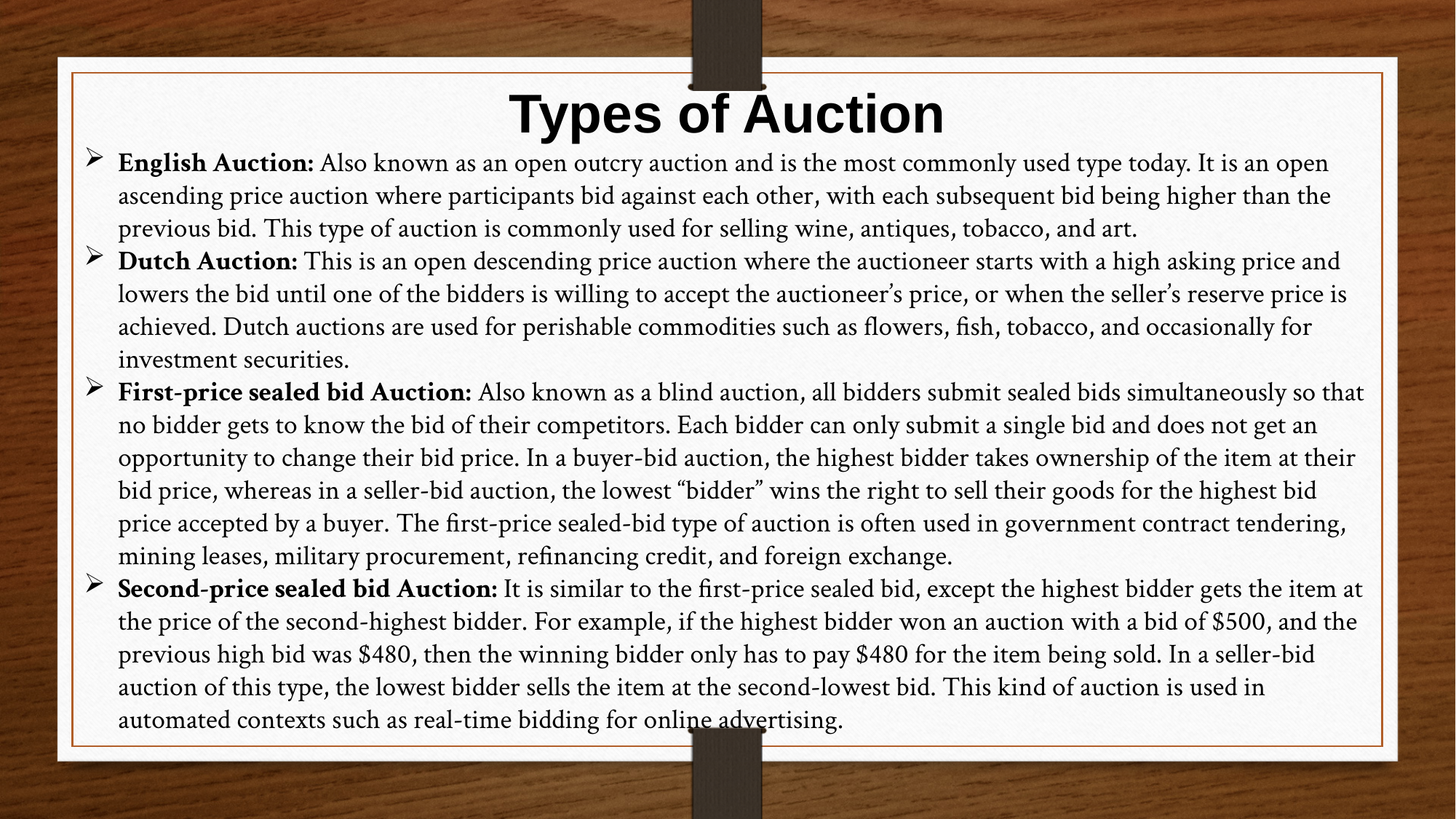

Types of Auction
English Auction: Also known as an open outcry auction and is the most commonly used type today. It is an open ascending price auction where participants bid against each other, with each subsequent bid being higher than the previous bid. This type of auction is commonly used for selling wine, antiques, tobacco, and art.
Dutch Auction: This is an open descending price auction where the auctioneer starts with a high asking price and lowers the bid until one of the bidders is willing to accept the auctioneer’s price, or when the seller’s reserve price is achieved. Dutch auctions are used for perishable commodities such as flowers, fish, tobacco, and occasionally for investment securities.
First-price sealed bid Auction: Also known as a blind auction, all bidders submit sealed bids simultaneously so that no bidder gets to know the bid of their competitors. Each bidder can only submit a single bid and does not get an opportunity to change their bid price. In a buyer-bid auction, the highest bidder takes ownership of the item at their bid price, whereas in a seller-bid auction, the lowest “bidder” wins the right to sell their goods for the highest bid price accepted by a buyer. The first-price sealed-bid type of auction is often used in government contract tendering, mining leases, military procurement, refinancing credit, and foreign exchange.
Second-price sealed bid Auction: It is similar to the first-price sealed bid, except the highest bidder gets the item at the price of the second-highest bidder. For example, if the highest bidder won an auction with a bid of $500, and the previous high bid was $480, then the winning bidder only has to pay $480 for the item being sold. In a seller-bid auction of this type, the lowest bidder sells the item at the second-lowest bid. This kind of auction is used in automated contexts such as real-time bidding for online advertising.